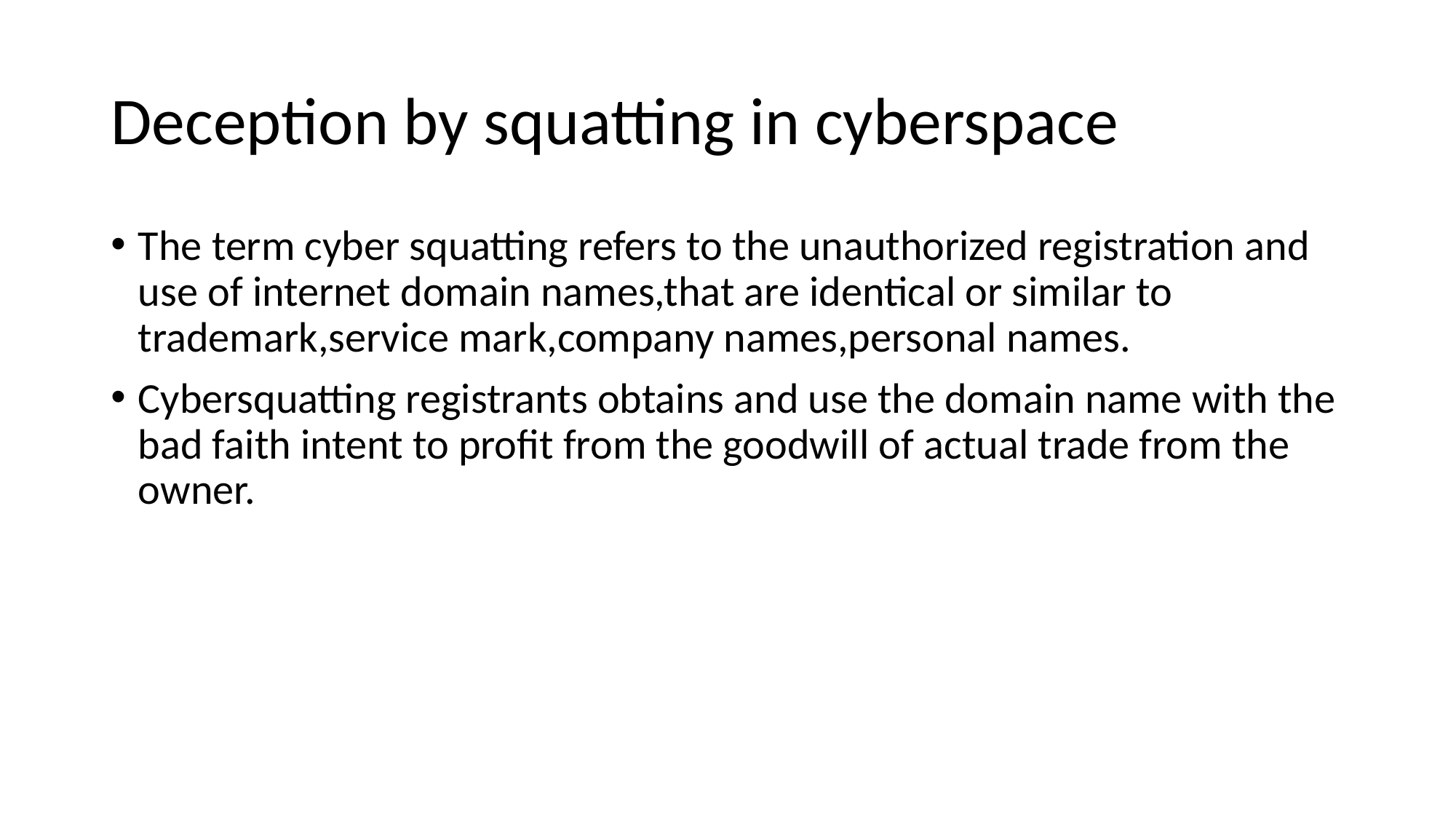

# Deception by squatting in cyberspace
The term cyber squatting refers to the unauthorized registration and use of internet domain names,that are identical or similar to trademark,service mark,company names,personal names.
Cybersquatting registrants obtains and use the domain name with the bad faith intent to profit from the goodwill of actual trade from the owner.